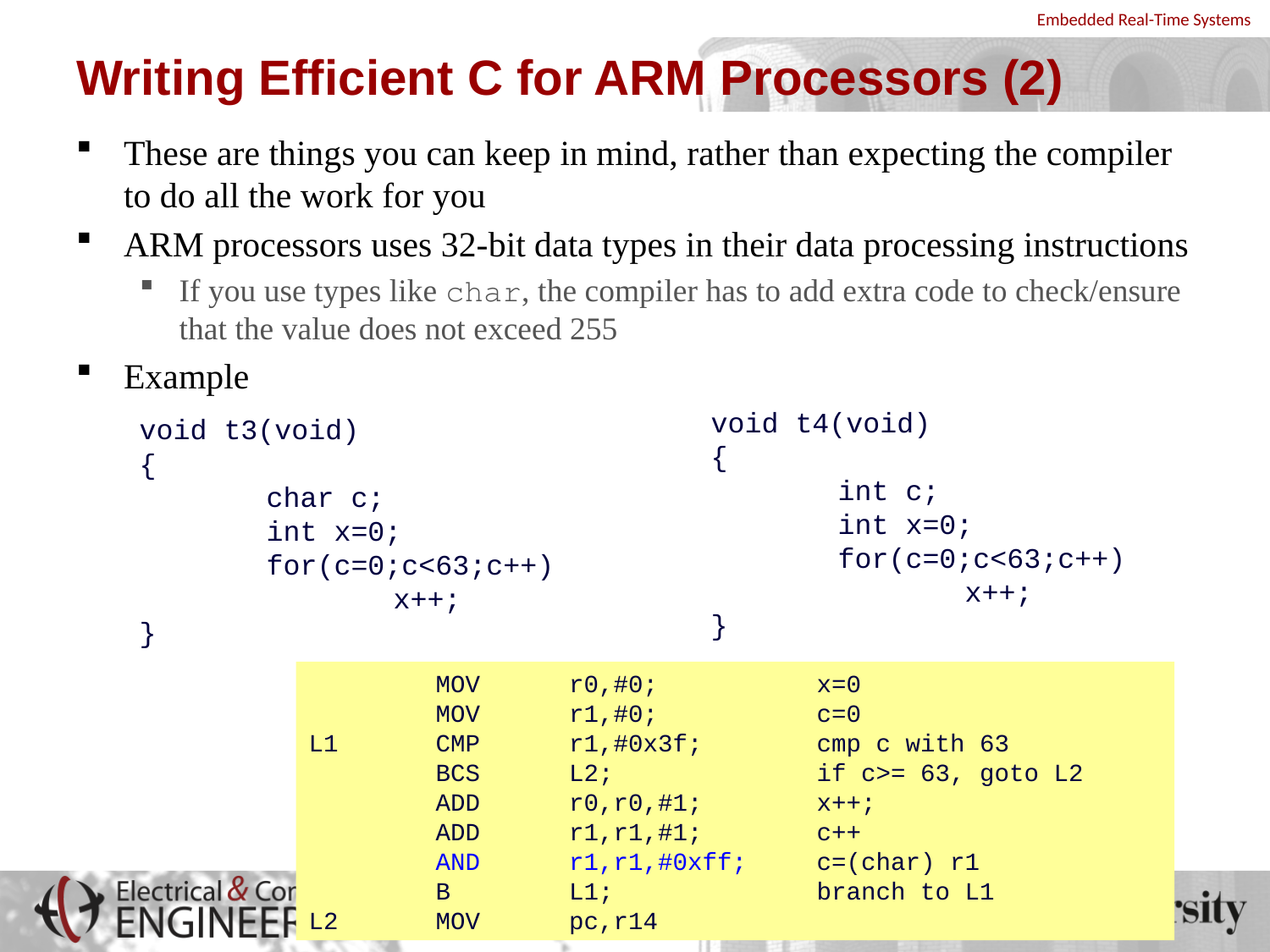

# Writing Efficient C for ARM Processors (2)
These are things you can keep in mind, rather than expecting the compiler to do all the work for you
ARM processors uses 32-bit data types in their data processing instructions
If you use types like char, the compiler has to add extra code to check/ensure that the value does not exceed 255
Example

void t4(void)
{
	int c;
	int x=0;
	for(c=0;c<63;c++)
		x++;
}
void t3(void)
{
	char c;
	int x=0;
	for(c=0;c<63;c++)
		x++;
}
	MOV      r0,#0;		x=0
	MOV      r1,#0;		c=0
L1	CMP      r1,#0x3f;	cmp c with 63
	BCS      L2;		if c>= 63, goto L2
	ADD      r0,r0,#1;	x++;
	ADD      r1,r1,#1;	c++
	AND      r1,r1,#0xff;	c=(char) r1
	B        L1;		branch to L1
L2	MOV      pc,r14